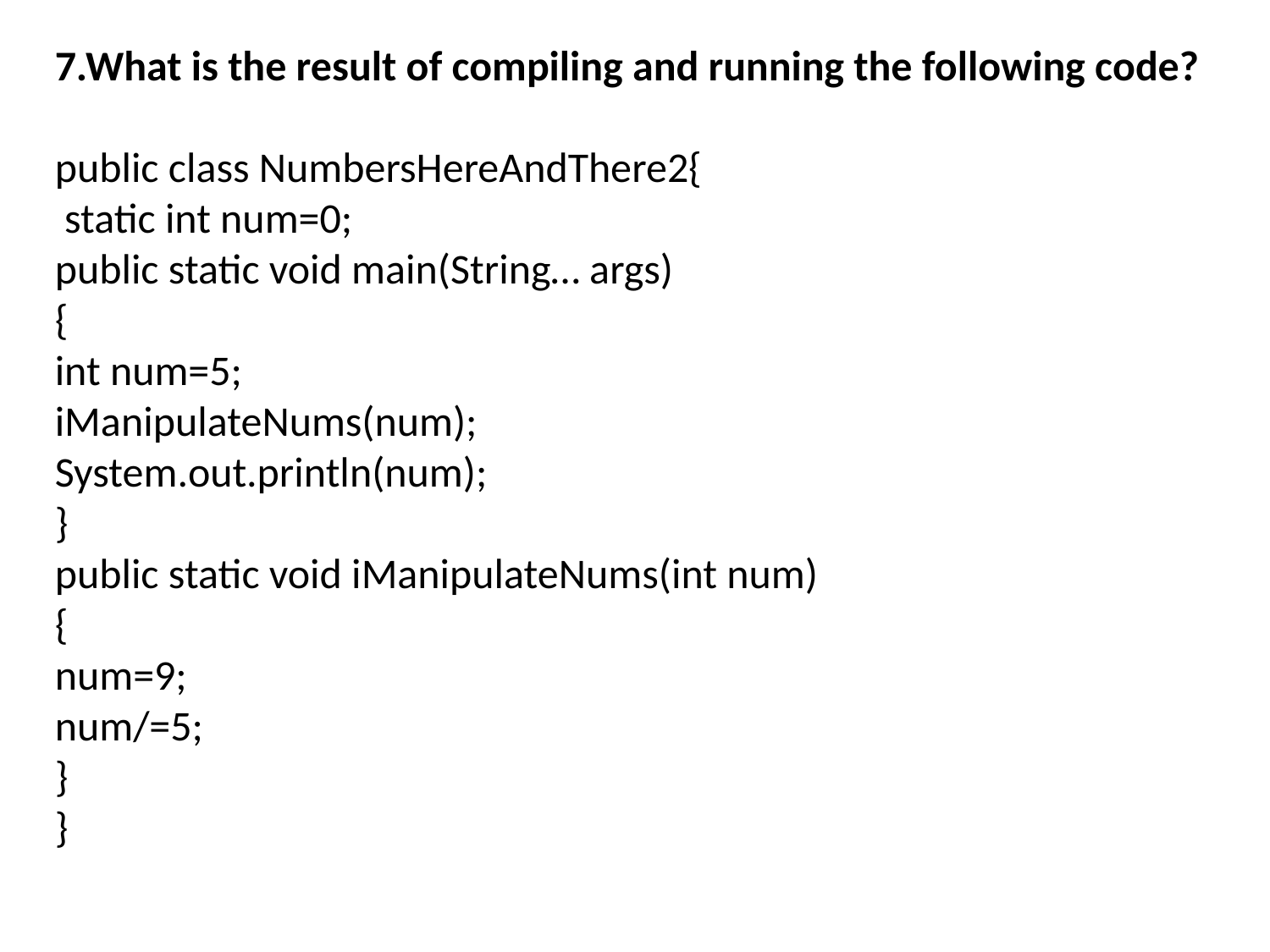

12/1/13
8
CS/IS F301
7.What is the result of compiling and running the following code?

public class NumbersHereAndThere2{
 static int num=0;
public static void main(String… args)
{
int num=5;
iManipulateNums(num);
System.out.println(num);
}
public static void iManipulateNums(int num)
{
num=9;
num/=5;
}
}